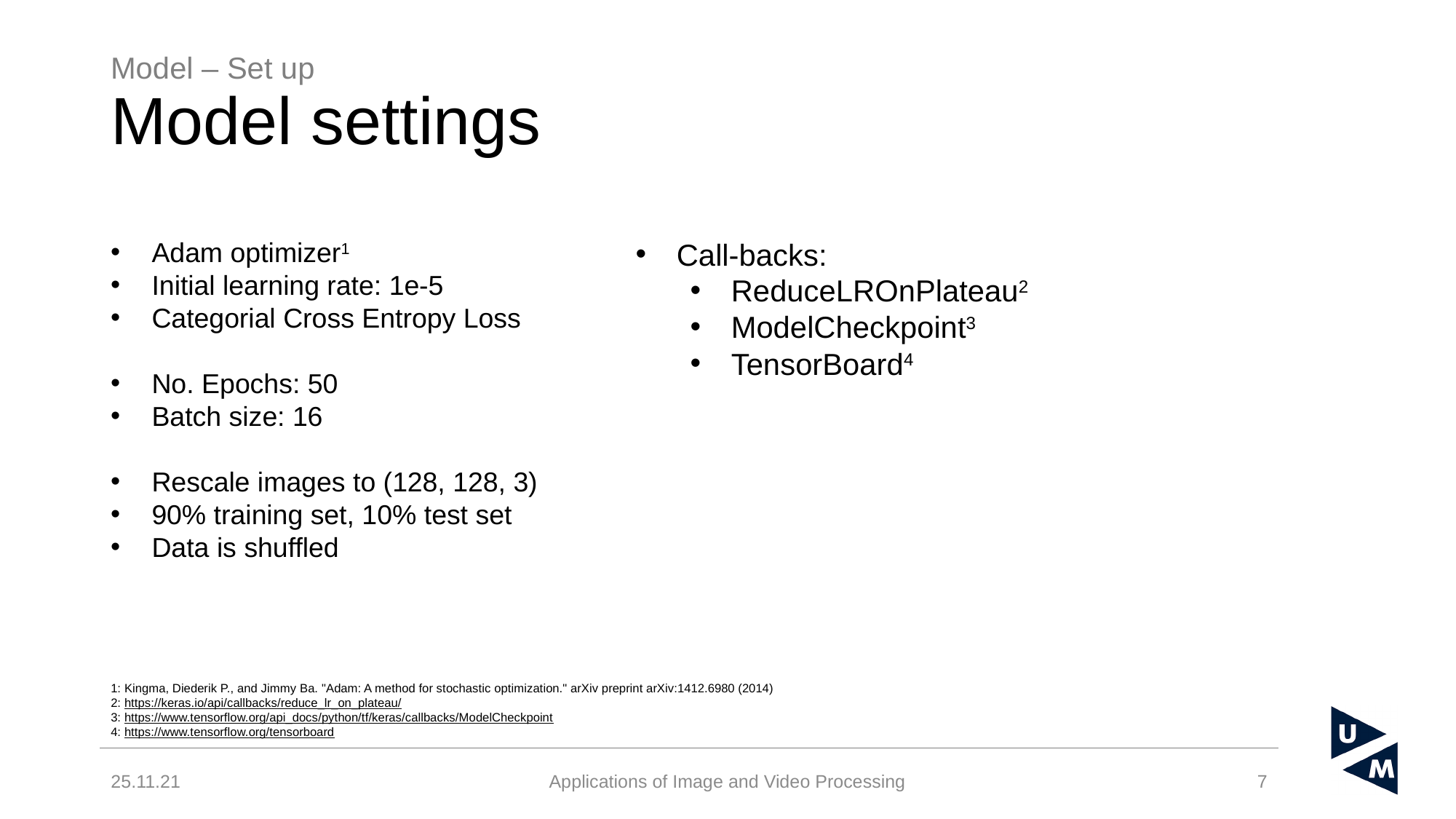

# Model settings
Model – Set up
Adam optimizer1
Initial learning rate: 1e-5
Categorial Cross Entropy Loss

No. Epochs: 50
Batch size: 16

Rescale images to (128, 128, 3)
90% training set, 10% test set
Data is shuffled
Call-backs:
ReduceLROnPlateau2
ModelCheckpoint3
TensorBoard4

1: Kingma, Diederik P., and Jimmy Ba. "Adam: A method for stochastic optimization." arXiv preprint arXiv:1412.6980 (2014)
2: https://keras.io/api/callbacks/reduce_lr_on_plateau/
3: https://www.tensorflow.org/api_docs/python/tf/keras/callbacks/ModelCheckpoint
4: https://www.tensorflow.org/tensorboard
25.11.21
Applications of Image and Video Processing
7